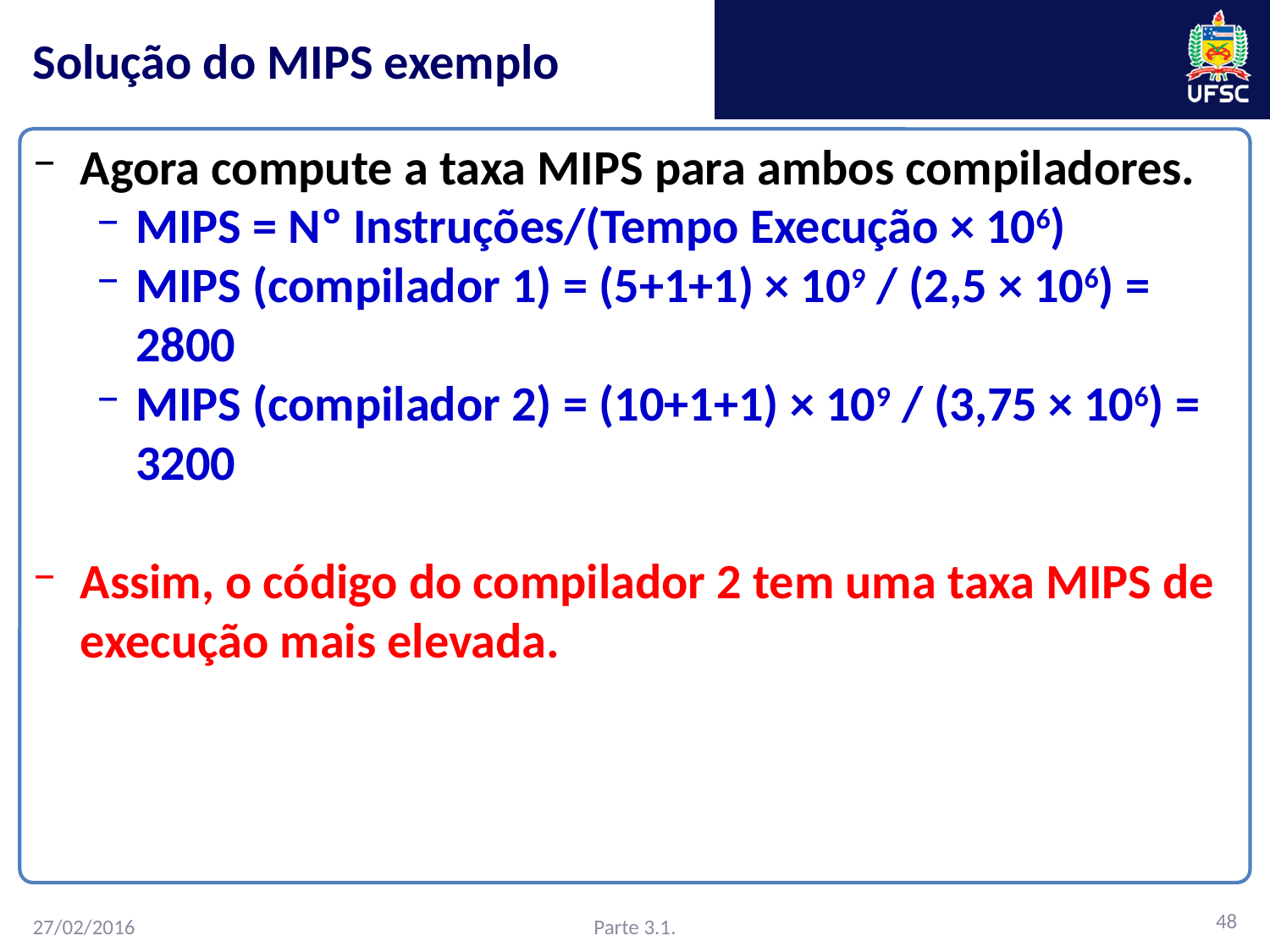

# Solução do MIPS exemplo
Agora compute a taxa MIPS para ambos compiladores.
MIPS = Nº Instruções/(Tempo Execução × 106)
MIPS (compilador 1) = (5+1+1) × 109 / (2,5 × 106) = 2800
MIPS (compilador 2) = (10+1+1) × 109 / (3,75 × 106) = 3200

Assim, o código do compilador 2 tem uma taxa MIPS de execução mais elevada.

48
Parte 3.1.
27/02/2016